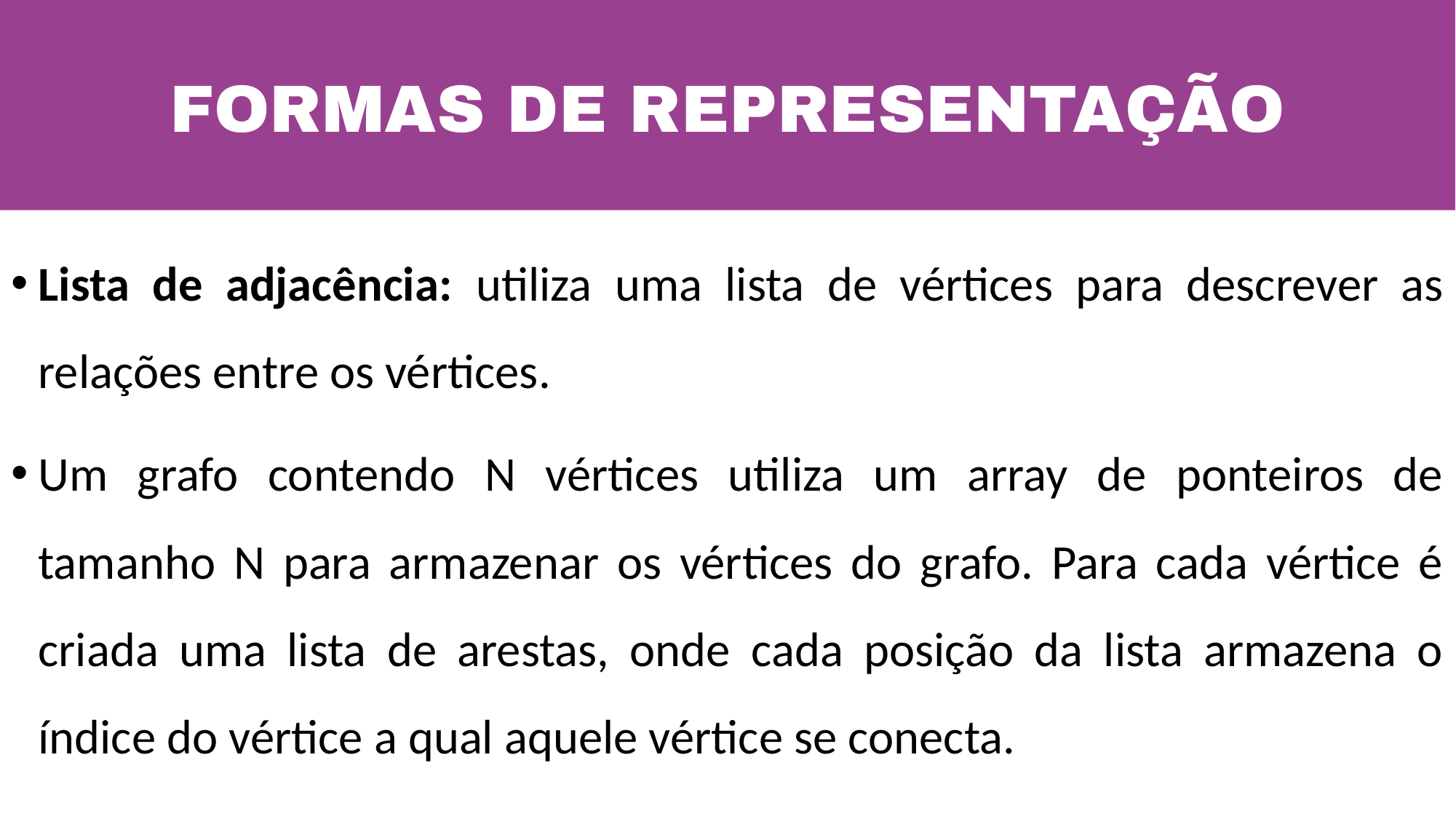

FORMAS DE REPRESENTAÇÃO
#
Lista de adjacência: utiliza uma lista de vértices para descrever as relações entre os vértices.
Um grafo contendo N vértices utiliza um array de ponteiros de tamanho N para armazenar os vértices do grafo. Para cada vértice é criada uma lista de arestas, onde cada posição da lista armazena o índice do vértice a qual aquele vértice se conecta.